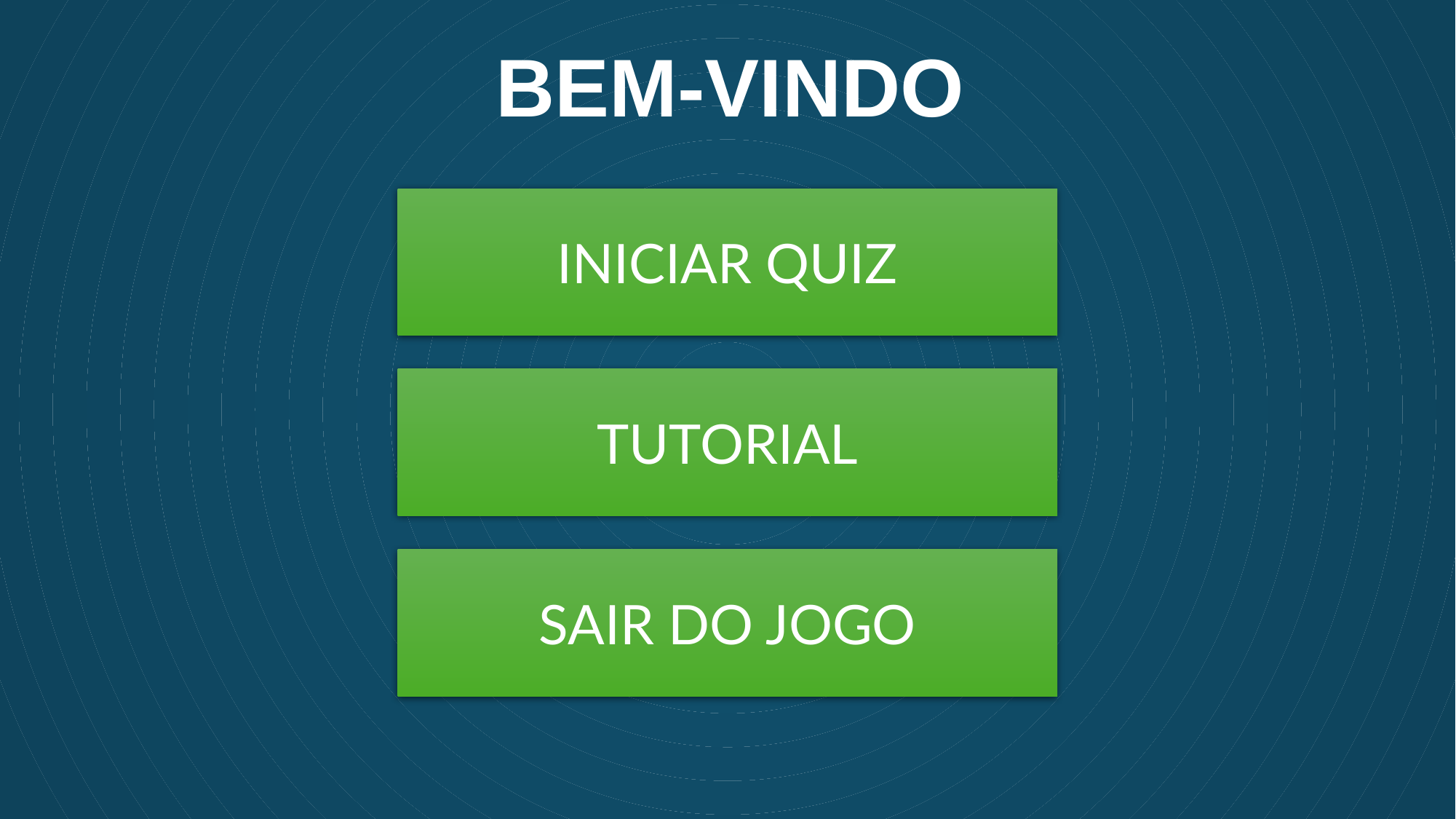

BEM-VINDO
INICIAR QUIZ
TUTORIAL
SAIR DO JOGO